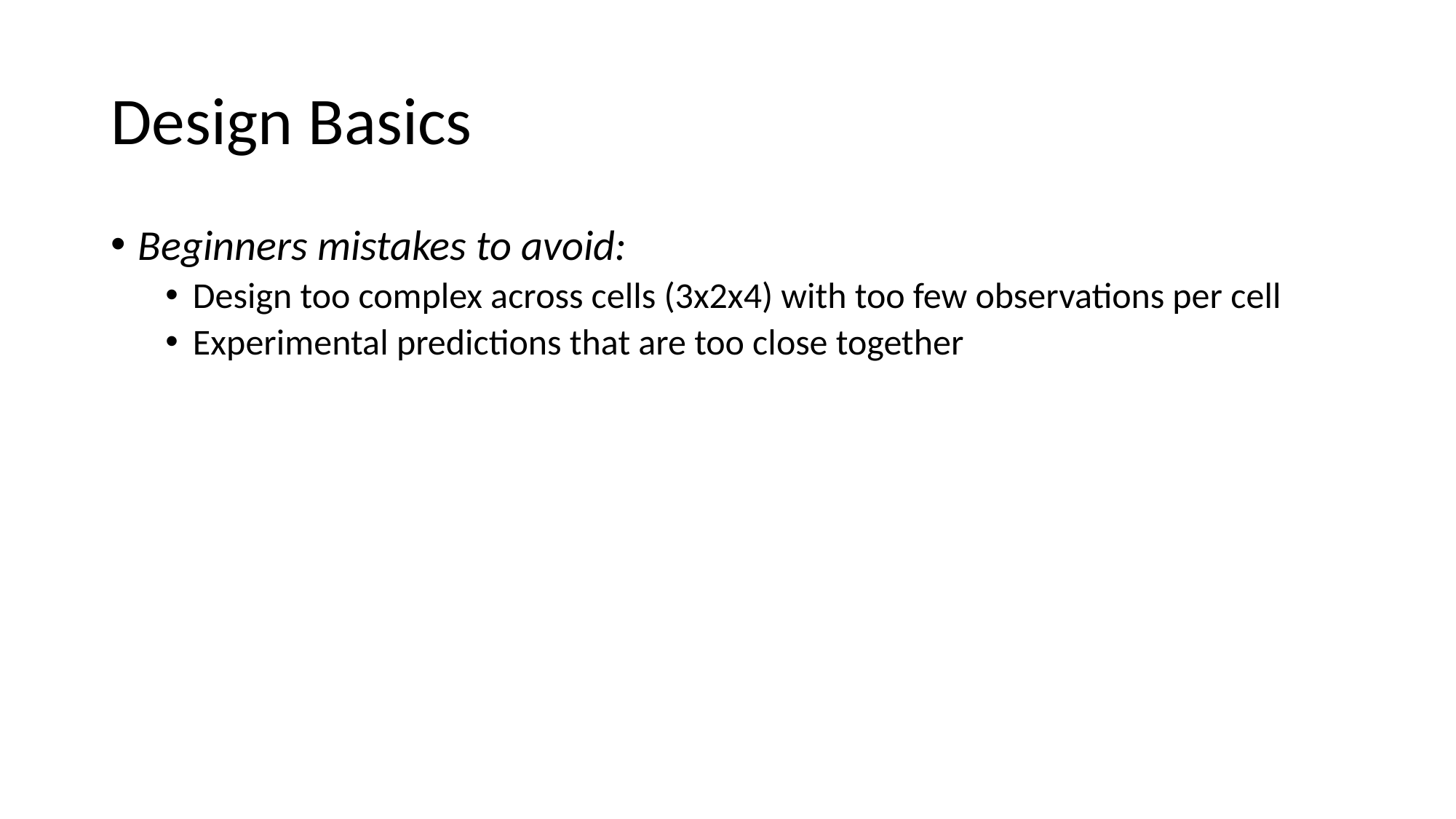

# Design Basics
Beginners mistakes to avoid:
Design too complex across cells (3x2x4) with too few observations per cell
Experimental predictions that are too close together